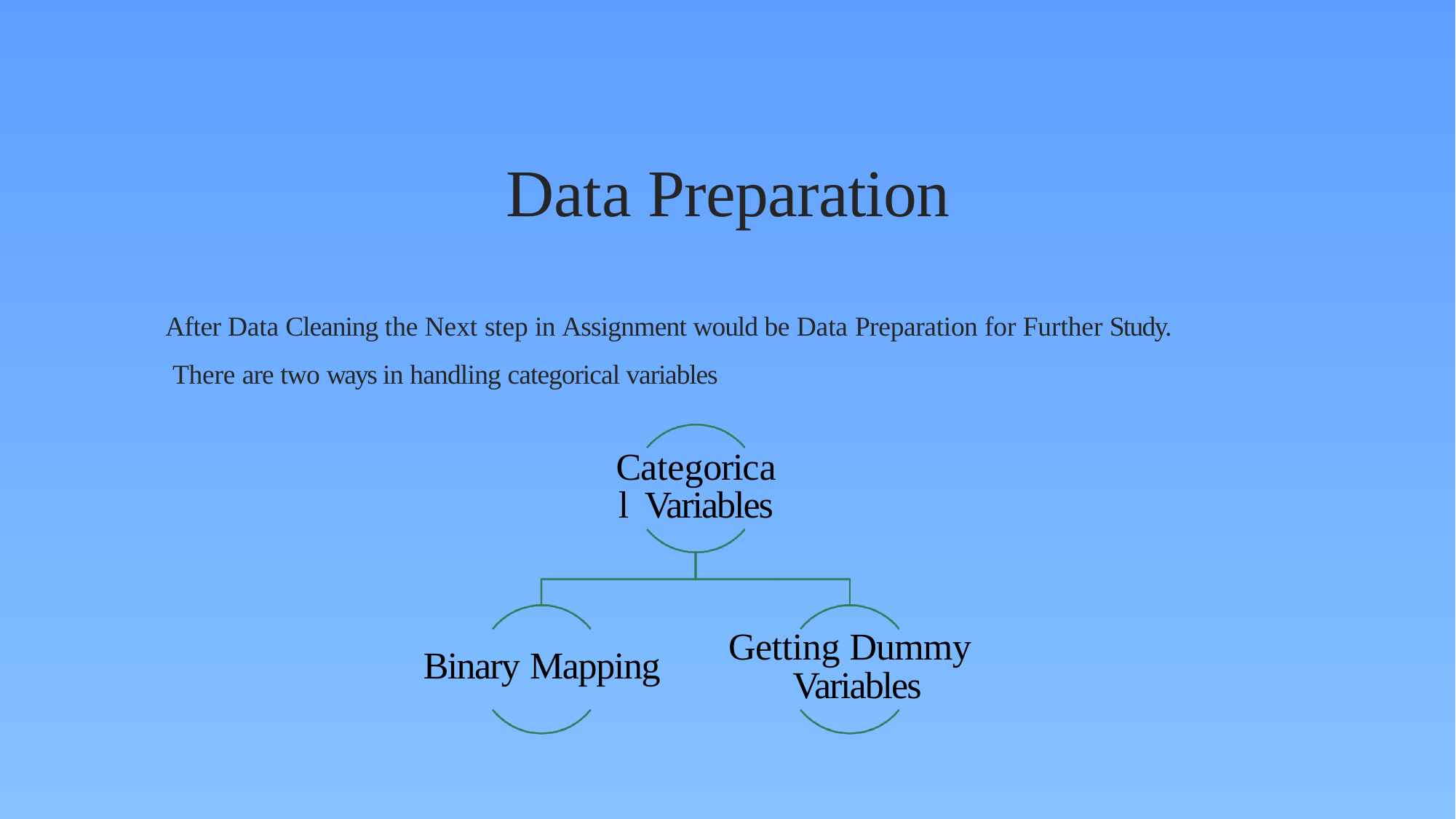

# Data Preparation
After Data Cleaning the Next step in Assignment would be Data Preparation for Further Study.  There are two ways in handling categorical variables

Categorical  Variables

Getting Dummy  Variables
Binary Mapping